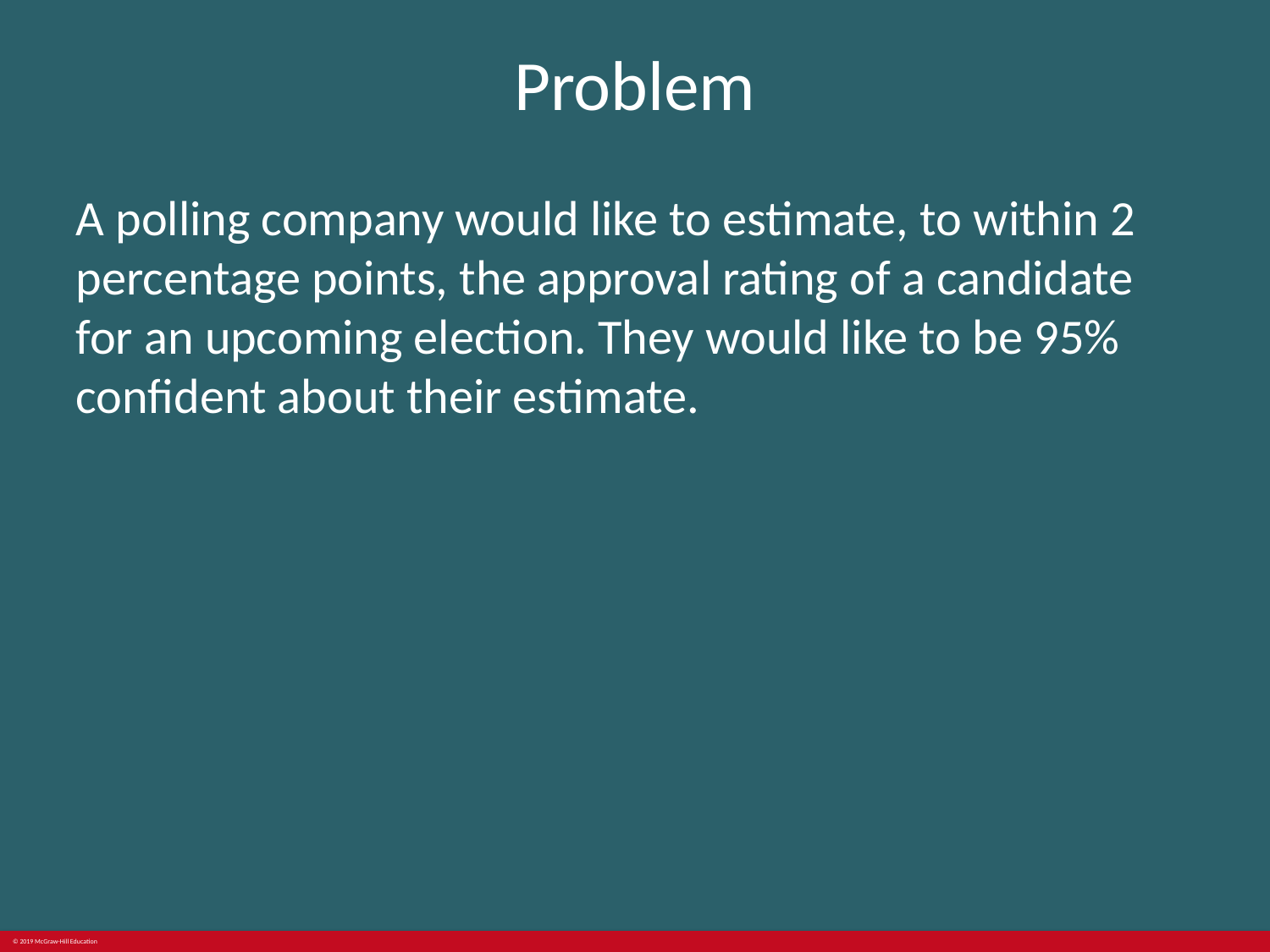

# Problem
A polling company would like to estimate, to within 2 percentage points, the approval rating of a candidate for an upcoming election. They would like to be 95% confident about their estimate.